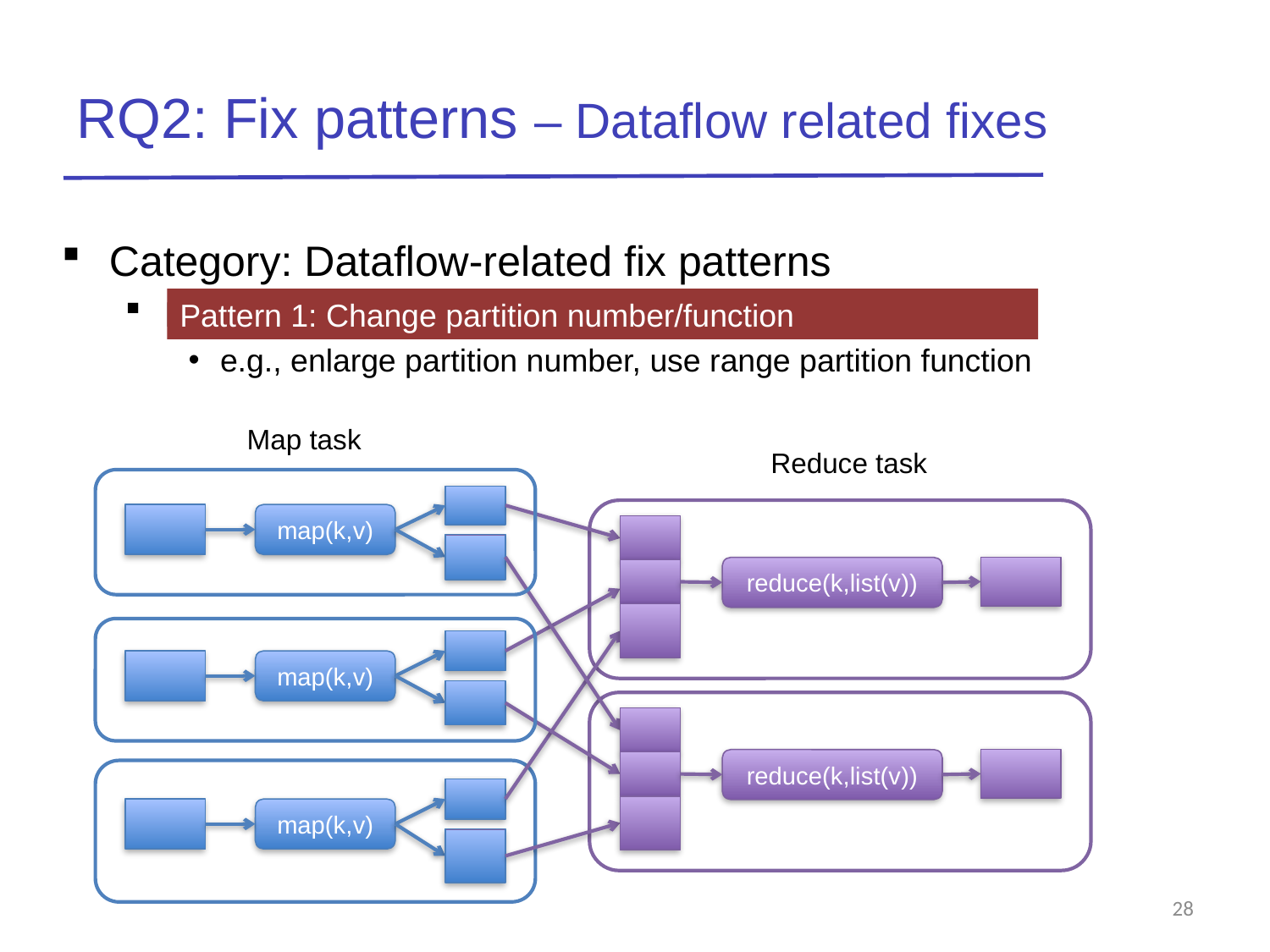

# RQ2: Fix patterns – Dataflow related fixes
Category: Dataflow-related fix patterns
Lower framework buffer size
e.g., enlarge partition number, use range partition function

Pattern 1: Change partition number/function
Map task
Reduce task

map(k,v)

reduce(k,list(v))

map(k,v)

reduce(k,list(v))

map(k,v)

28